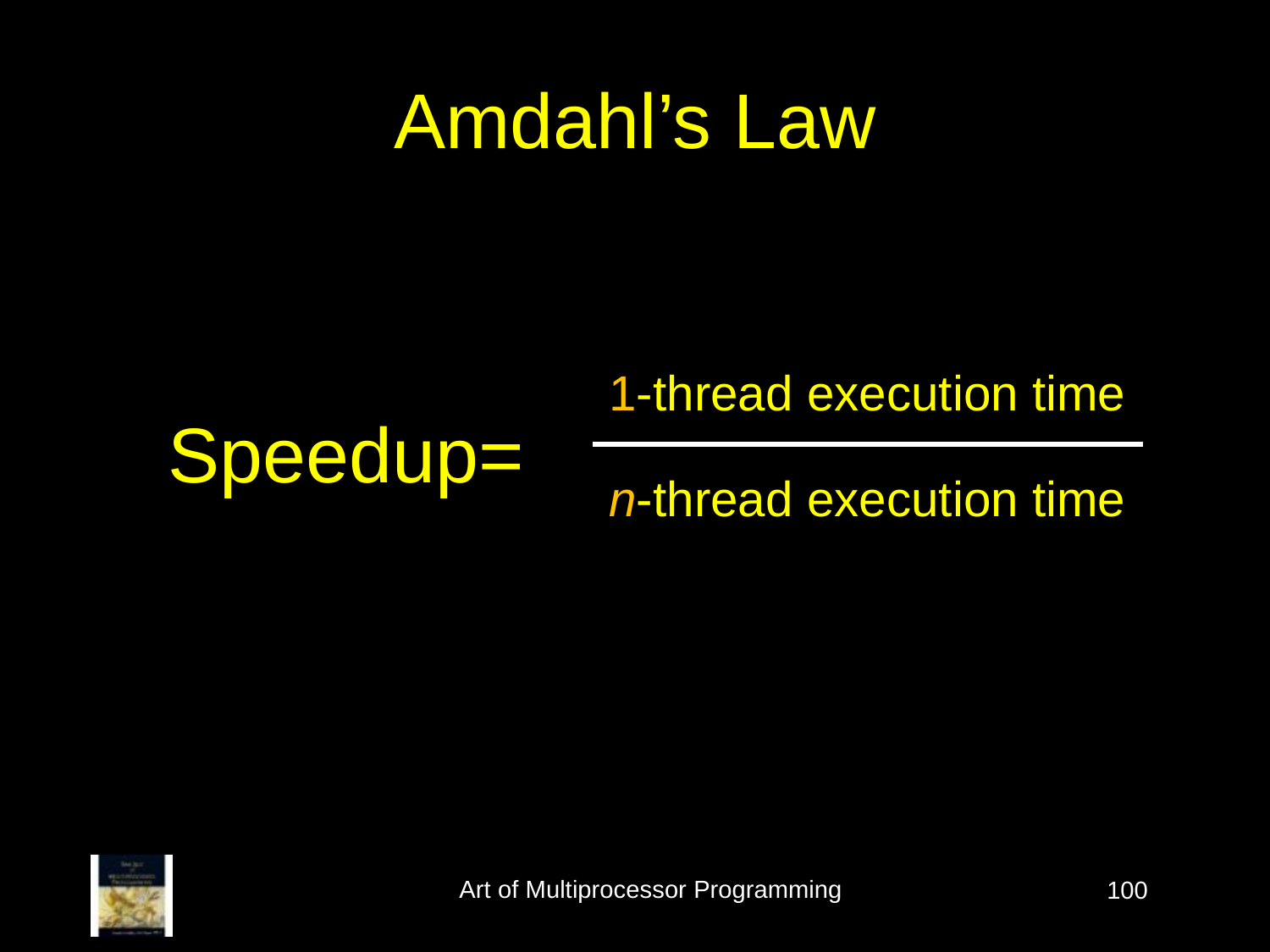

Amdahl’s Law
1-thread execution time
Speedup=
n-thread execution time
Art of Multiprocessor Programming
100